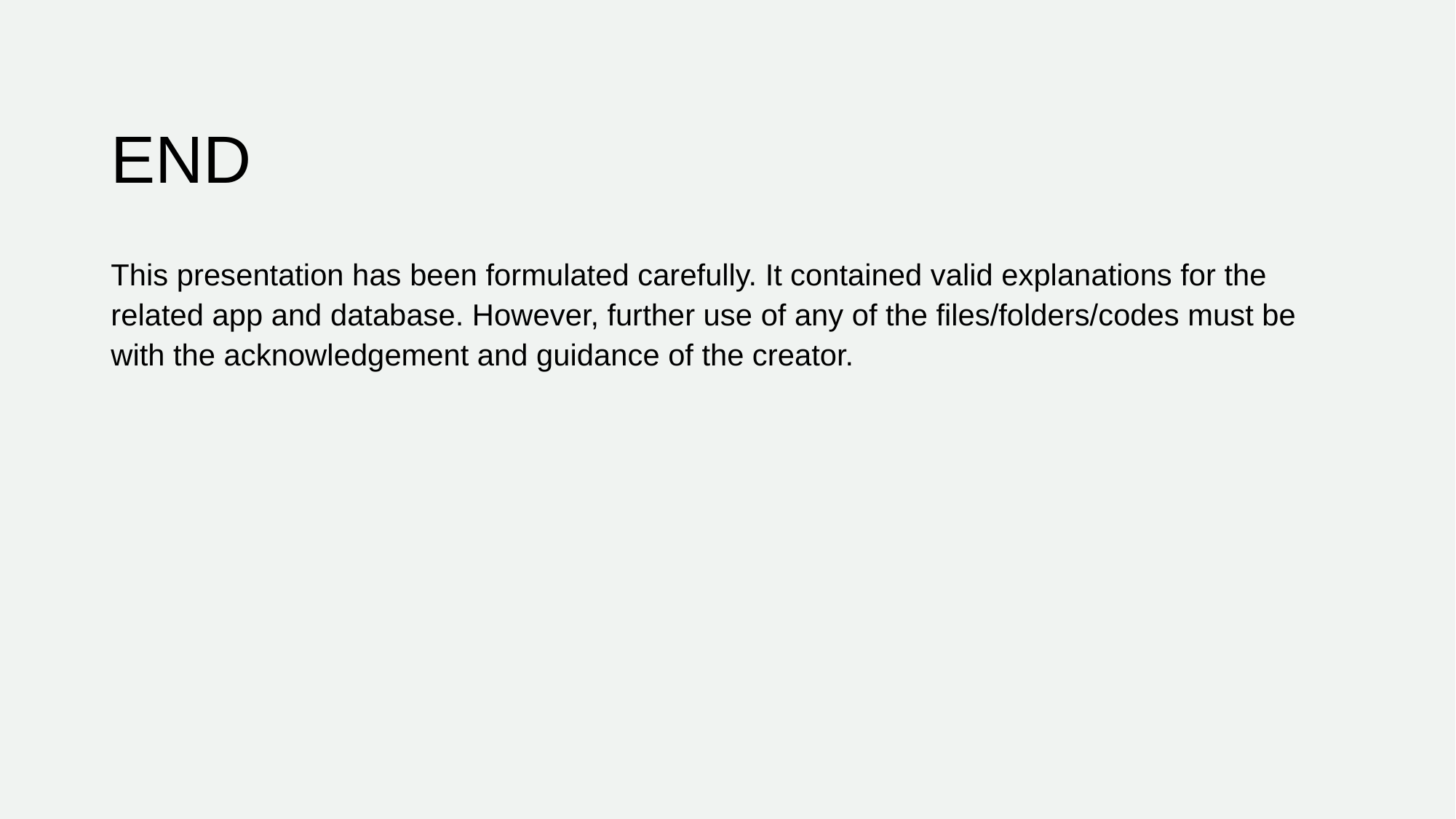

# END
This presentation has been formulated carefully. It contained valid explanations for the related app and database. However, further use of any of the files/folders/codes must be with the acknowledgement and guidance of the creator.